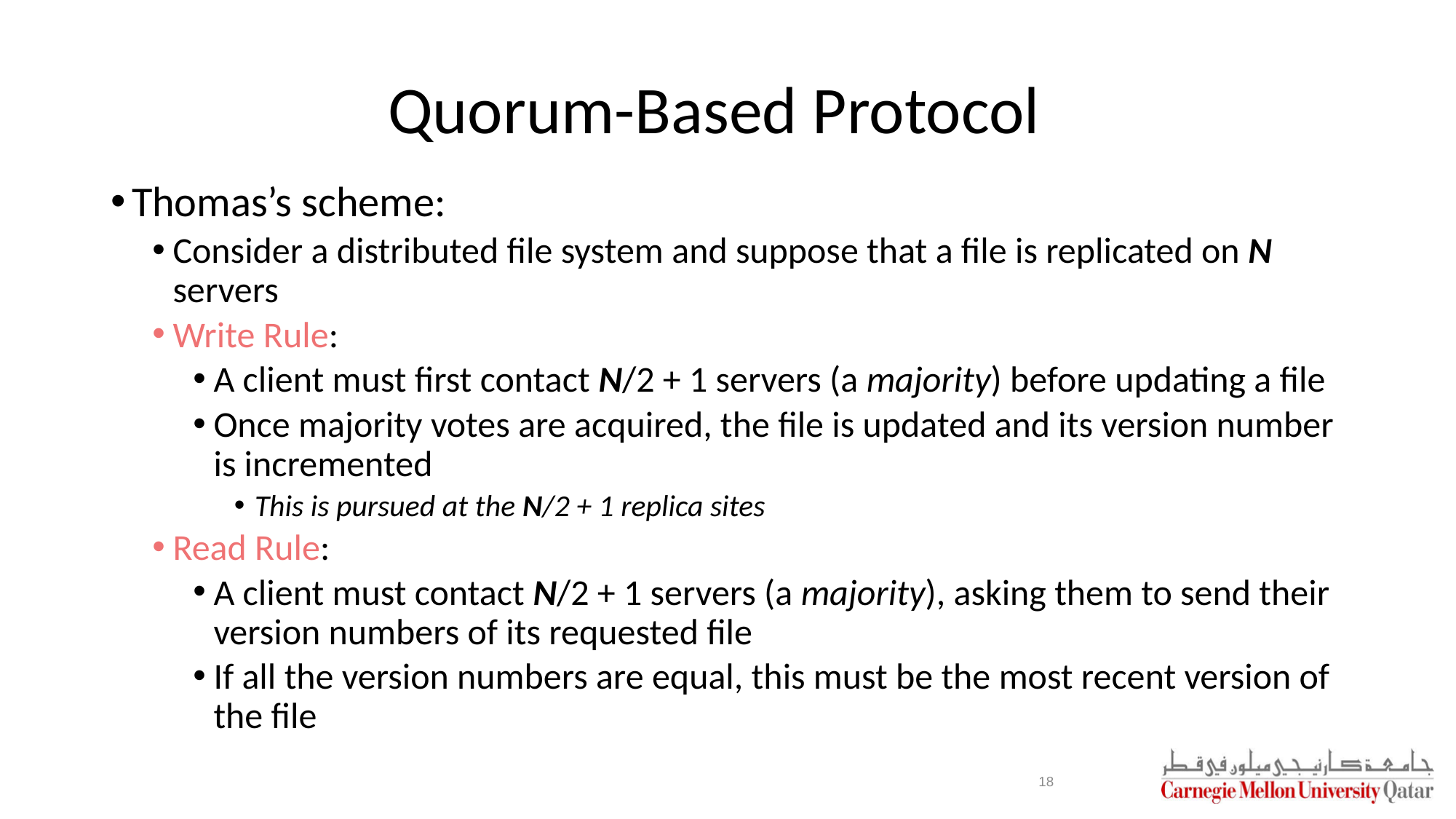

# Quorum-Based Protocol
Thomas’s scheme:
Consider a distributed file system and suppose that a file is replicated on N servers
Write Rule:
A client must first contact N/2 + 1 servers (a majority) before updating a file
Once majority votes are acquired, the file is updated and its version number is incremented
This is pursued at the N/2 + 1 replica sites
Read Rule:
A client must contact N/2 + 1 servers (a majority), asking them to send their version numbers of its requested file
If all the version numbers are equal, this must be the most recent version of the file
18